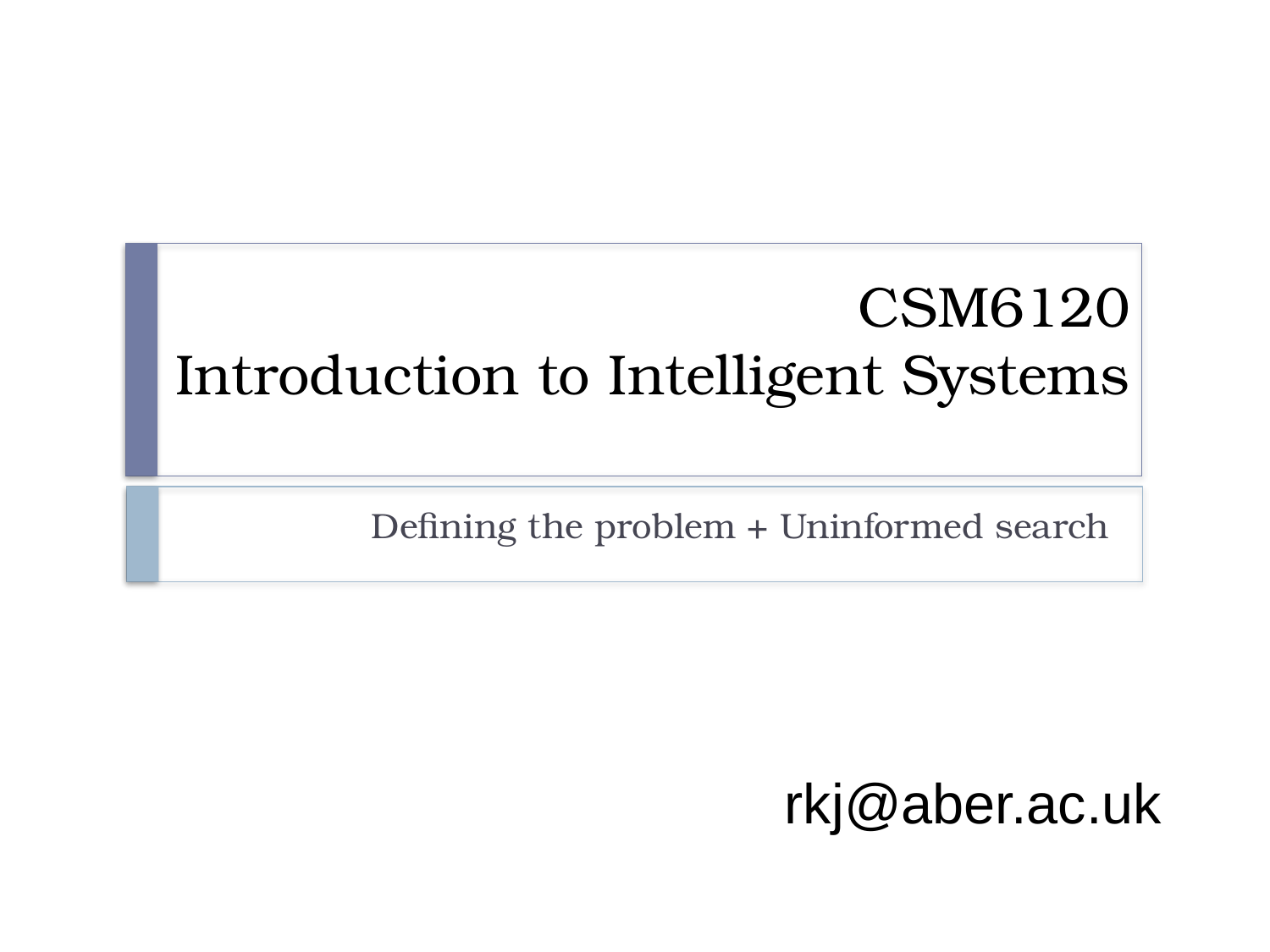

# CSM6120 Introduction to Intelligent Systems
Defining the problem + Uninformed search